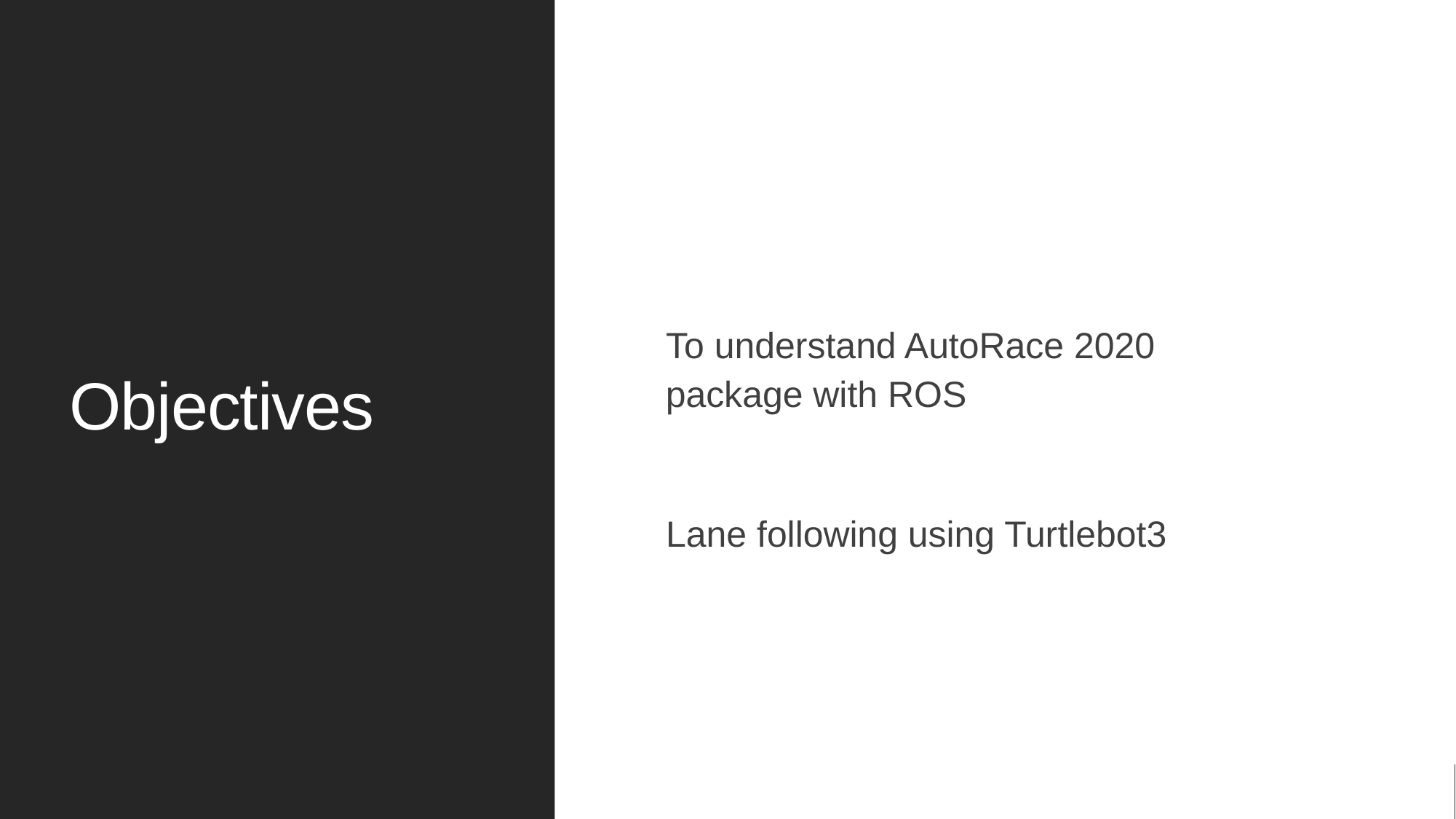

Objectives

   To understand AutoRace 2020   
   package with ROS

   Lane following using Turtlebot3